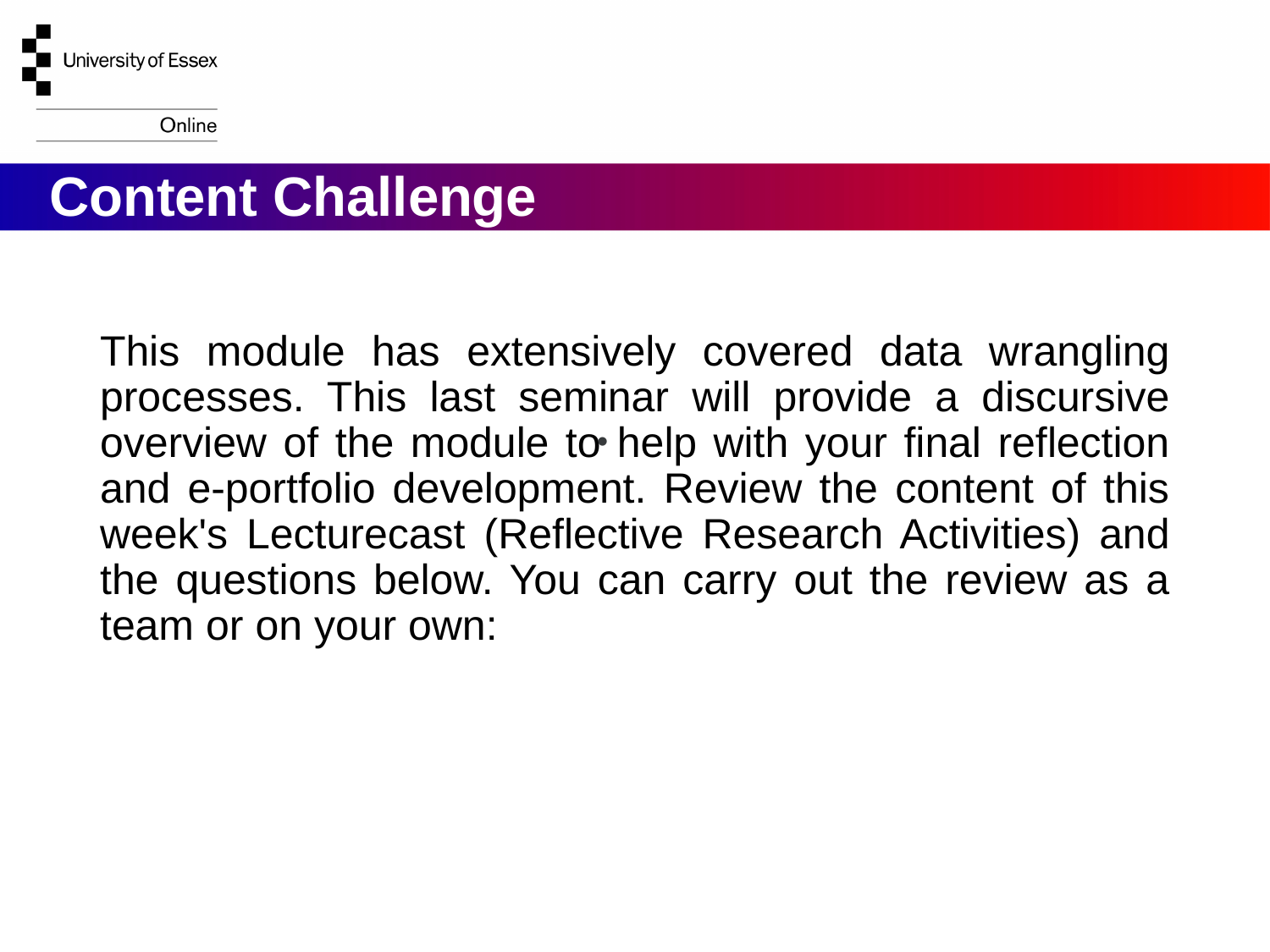

# Content Challenge

This module has extensively covered data wrangling processes. This last seminar will provide a discursive overview of the module to help with your final reflection and e-portfolio development. Review the content of this week's Lecturecast (Reflective Research Activities) and the questions below. You can carry out the review as a team or on your own: